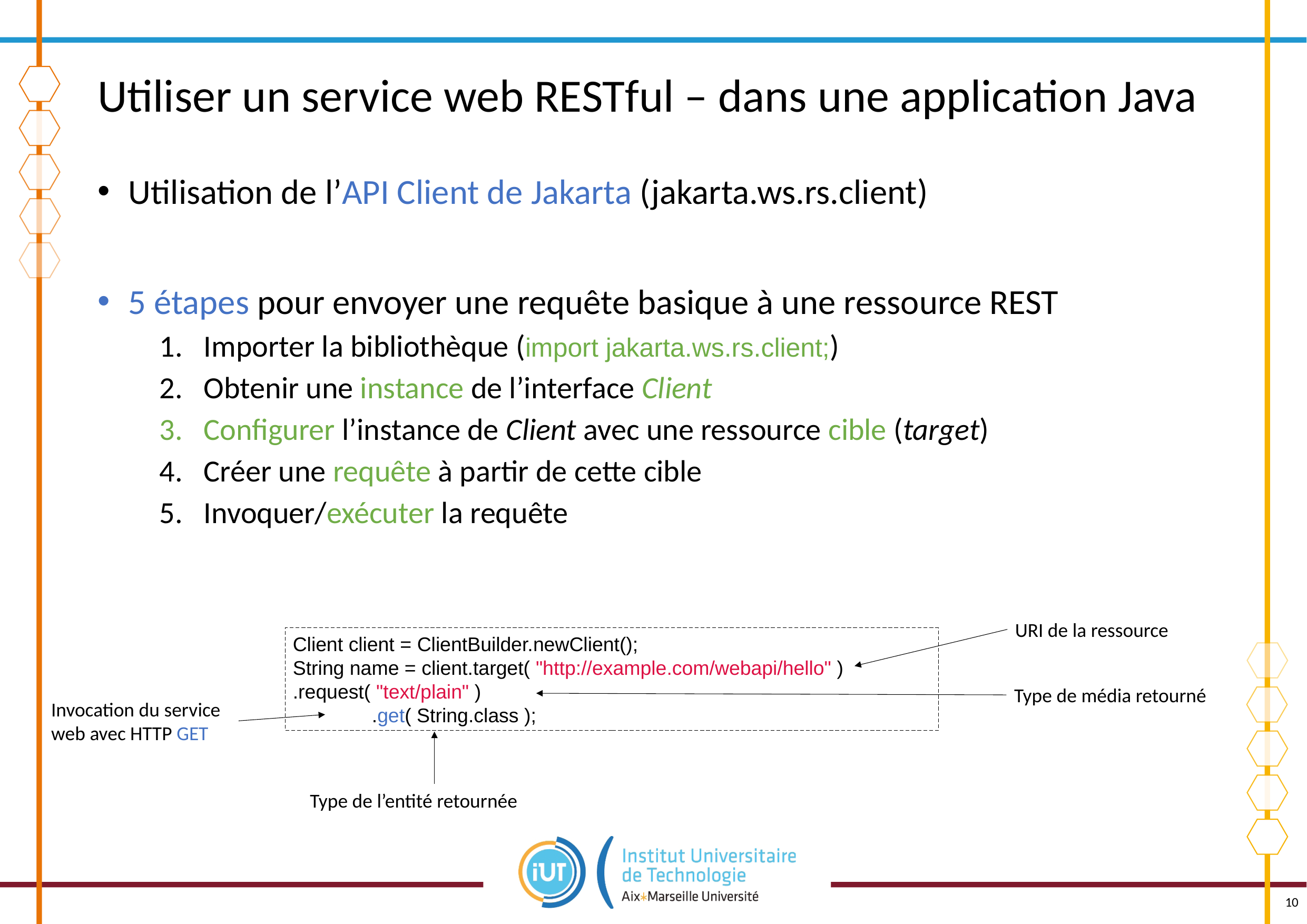

# Utiliser un service web RESTful – dans une application Java
Utilisation de l’API Client de Jakarta (jakarta.ws.rs.client)

5 étapes pour envoyer une requête basique à une ressource REST
Importer la bibliothèque (import jakarta.ws.rs.client;)
Obtenir une instance de l’interface Client
Configurer l’instance de Client avec une ressource cible (target)
Créer une requête à partir de cette cible
Invoquer/exécuter la requête

URI de la ressource
Client client = ClientBuilder.newClient();
String name = client.target( "http://example.com/webapi/hello" ) 	.request( "text/plain" )
	.get( String.class );
Type de média retourné
Invocation du service web avec HTTP GET
Type de l’entité retournée
10